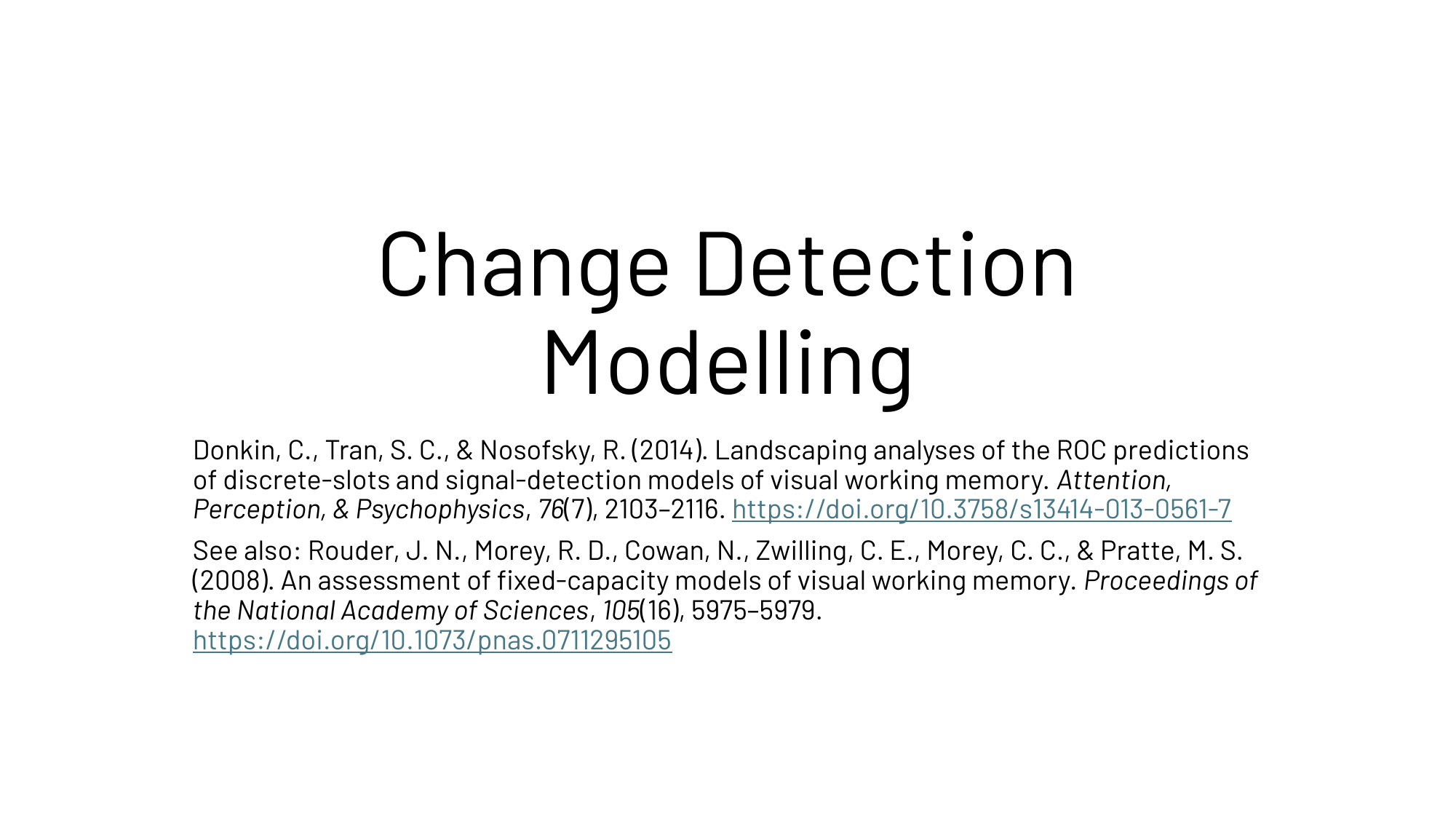

# Change Detection Modelling
Donkin, C., Tran, S. C., & Nosofsky, R. (2014). Landscaping analyses of the ROC predictions of discrete-slots and signal-detection models of visual working memory. Attention, Perception, & Psychophysics, 76(7), 2103–2116. https://doi.org/10.3758/s13414-013-0561-7
See also: Rouder, J. N., Morey, R. D., Cowan, N., Zwilling, C. E., Morey, C. C., & Pratte, M. S. (2008). An assessment of fixed-capacity models of visual working memory. Proceedings of the National Academy of Sciences, 105(16), 5975–5979. https://doi.org/10.1073/pnas.0711295105